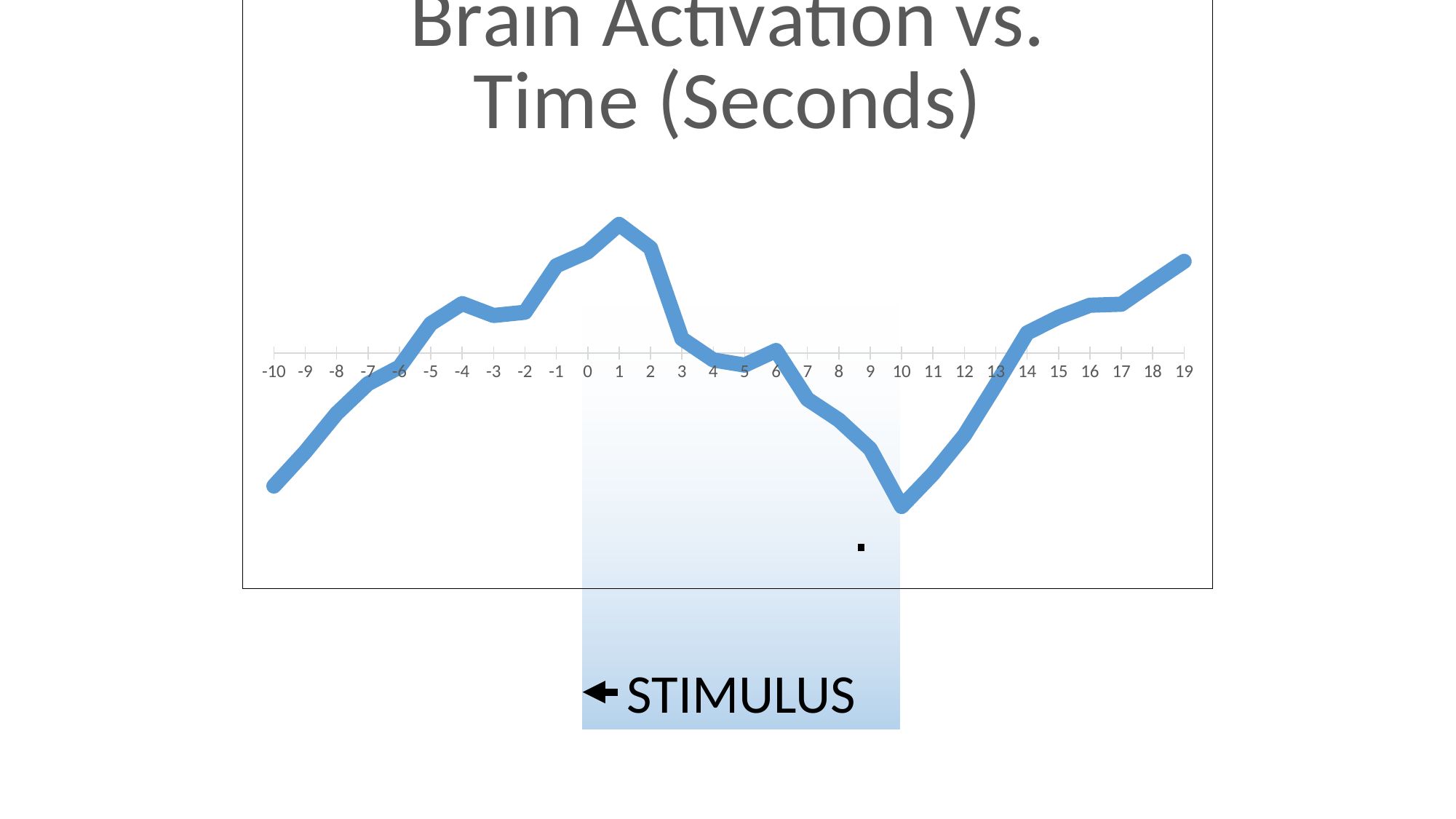

### Chart: Brain Activation vs. Time (Seconds)

| Category | Activation |
|---|---|
| -10 | -0.1196 |
| -9 | -0.0889 |
| -8 | -0.0544 |
| -7 | -0.0276 |
| -6 | -0.0127 |
| -5 | 0.0263 |
| -4 | 0.0444 |
| -3 | 0.0337 |
| -2 | 0.0366 |
| -1 | 0.0784 |
| 0 | 0.0909 |
| 1 | 0.1156 |
| 2 | 0.0944 |
| 3 | 0.0128 |
| 4 | -0.0063 |
| 5 | -0.0109 |
| 6 | 0.0022 |
| 7 | -0.0415 |
| 8 | -0.0602 |
| 9 | -0.0862 |
| 10 | -0.138 |
| 11 | -0.1087 |
| 12 | -0.074 |
| 13 | -0.0288 |
| 14 | 0.018 |
| 15 | 0.0322 |
| 16 | 0.0429 |
| 17 | 0.0438 |
| 18 | 0.0633 |
| 19 | 0.0824 |
STIMULUS